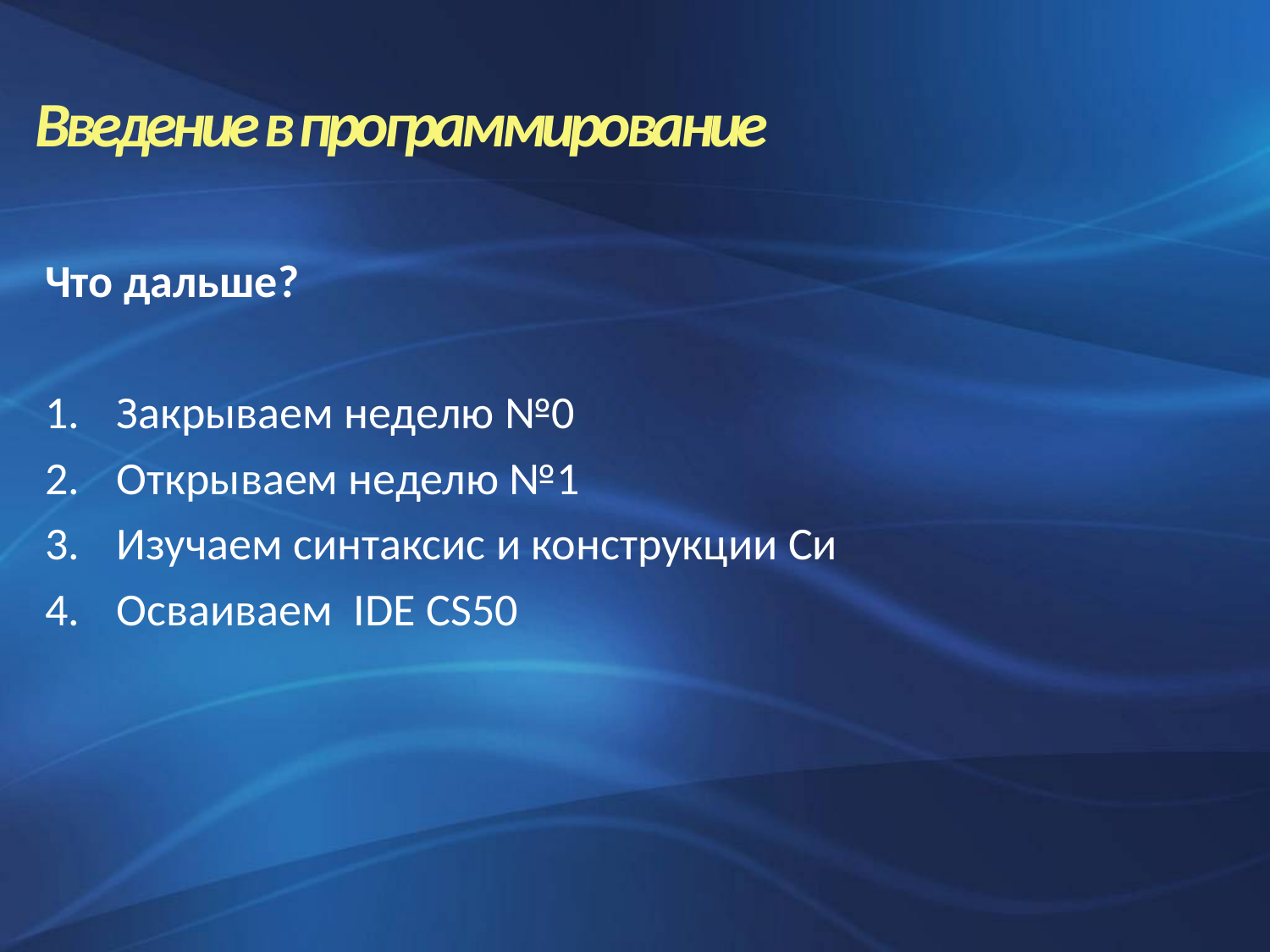

Введение в программирование
Что дальше?

Закрываем неделю №0
Открываем неделю №1
Изучаем синтаксис и конструкции Си
Осваиваем  IDE CS50